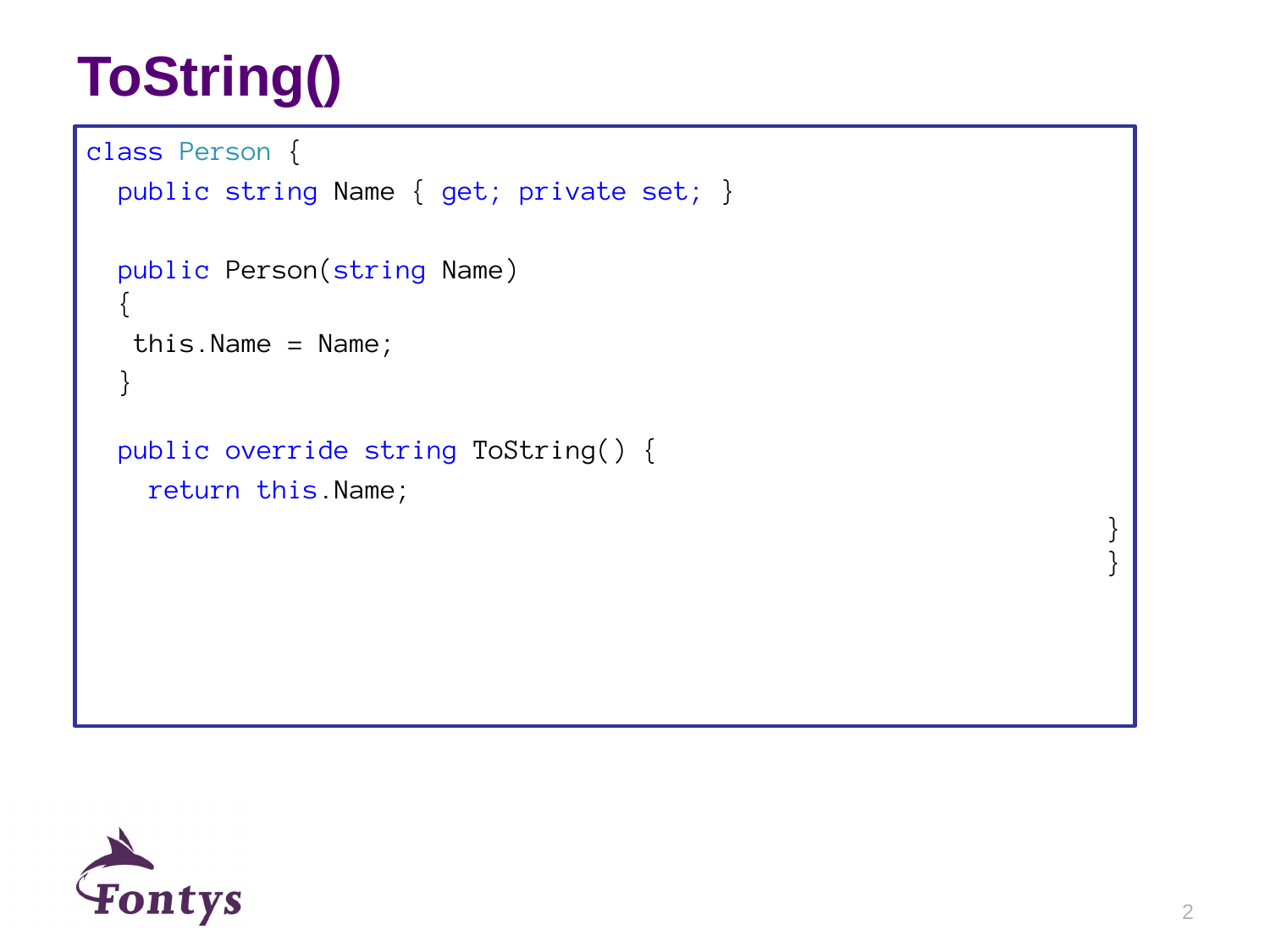

# ToString()
class Person {
  public string Name { get; private set; }

  public Person(string Name)
  {
   this.Name = Name;
  }
  public override string ToString() {
    return this.Name;
  }
}
2